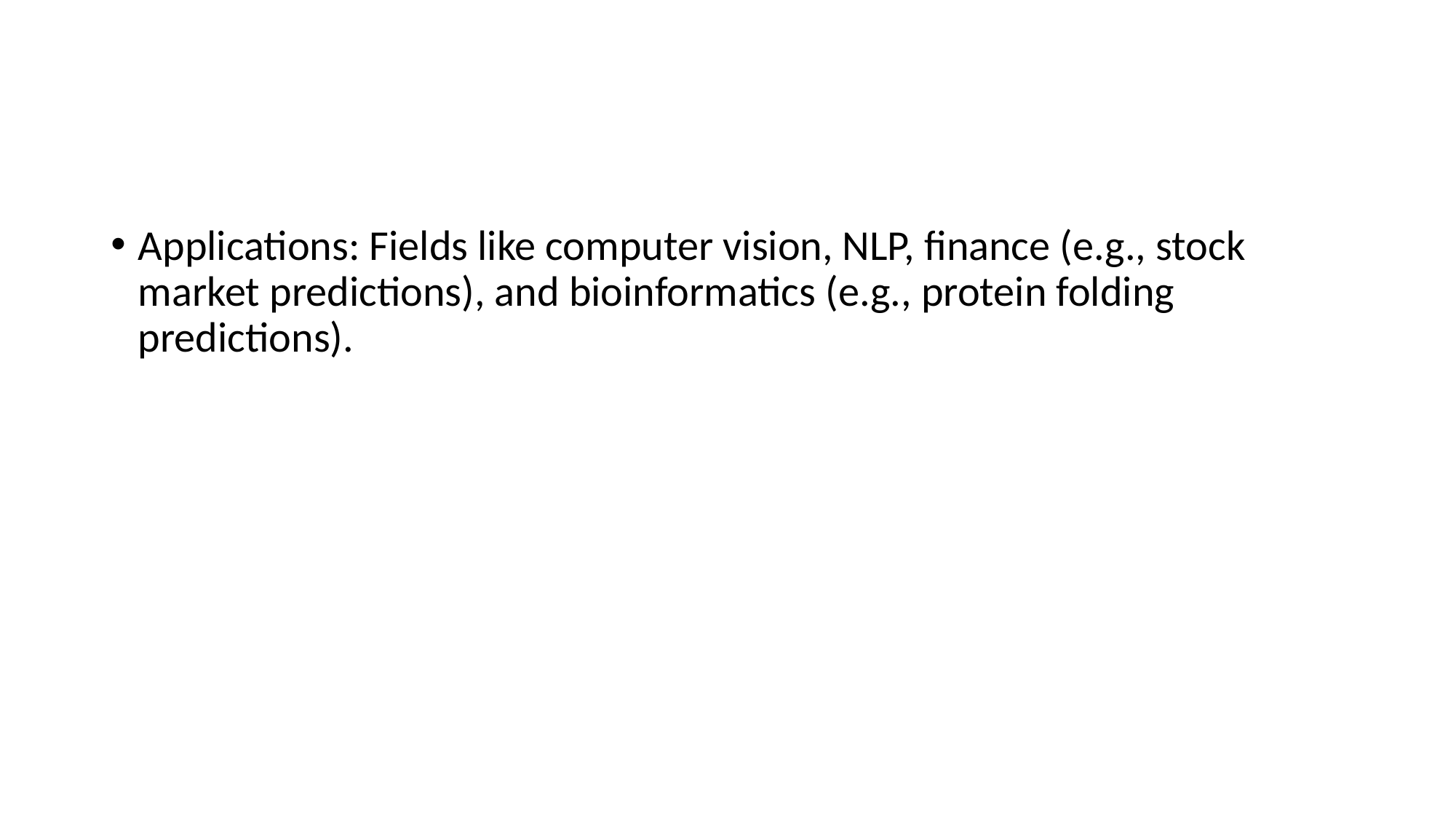

#
Applications: Fields like computer vision, NLP, finance (e.g., stock market predictions), and bioinformatics (e.g., protein folding predictions).